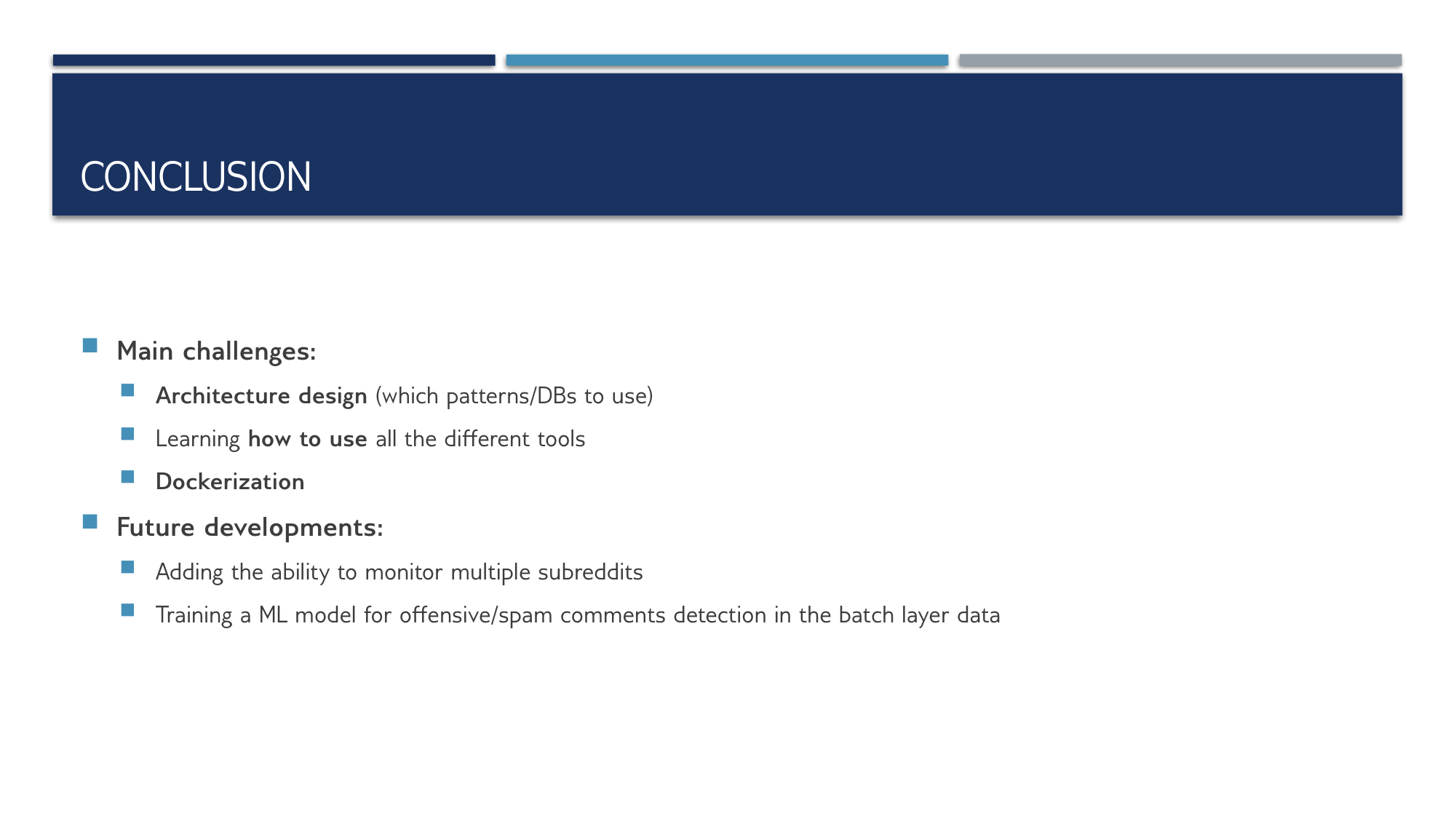

# conclusion
Main challenges:
Architecture design (which patterns/DBs to use)
Learning how to use all the different tools
Dockerization
Future developments:
Adding the ability to monitor multiple subreddits
Training a ML model for offensive/spam comments detection in the batch layer data